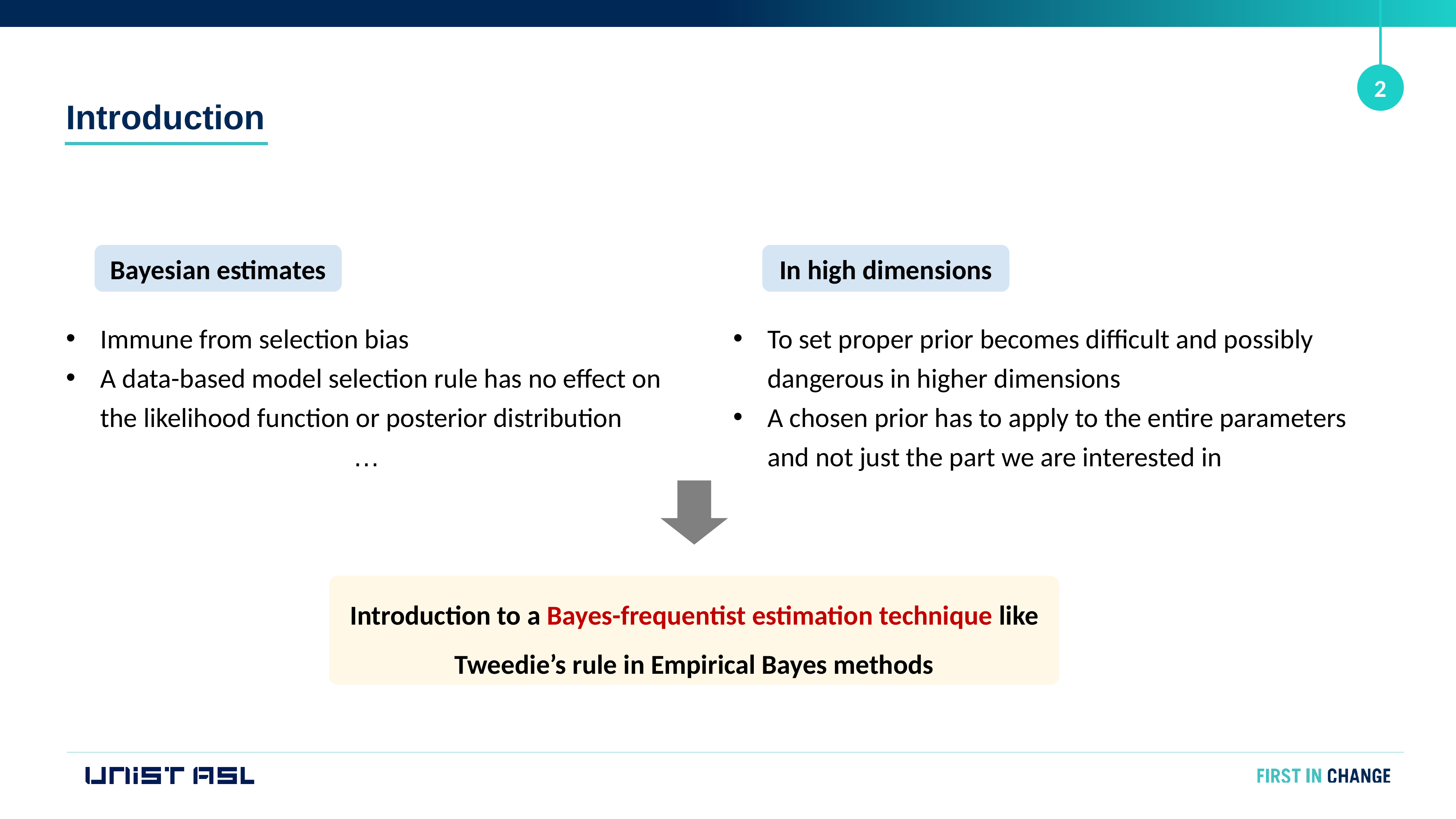

Introduction
Bayesian estimates
In high dimensions
Immune from selection bias
A data-based model selection rule has no effect on the likelihood function or posterior distribution
…
To set proper prior becomes difficult and possibly dangerous in higher dimensions
A chosen prior has to apply to the entire parameters and not just the part we are interested in

Introduction to a Bayes-frequentist estimation technique like Tweedie’s rule in Empirical Bayes methods